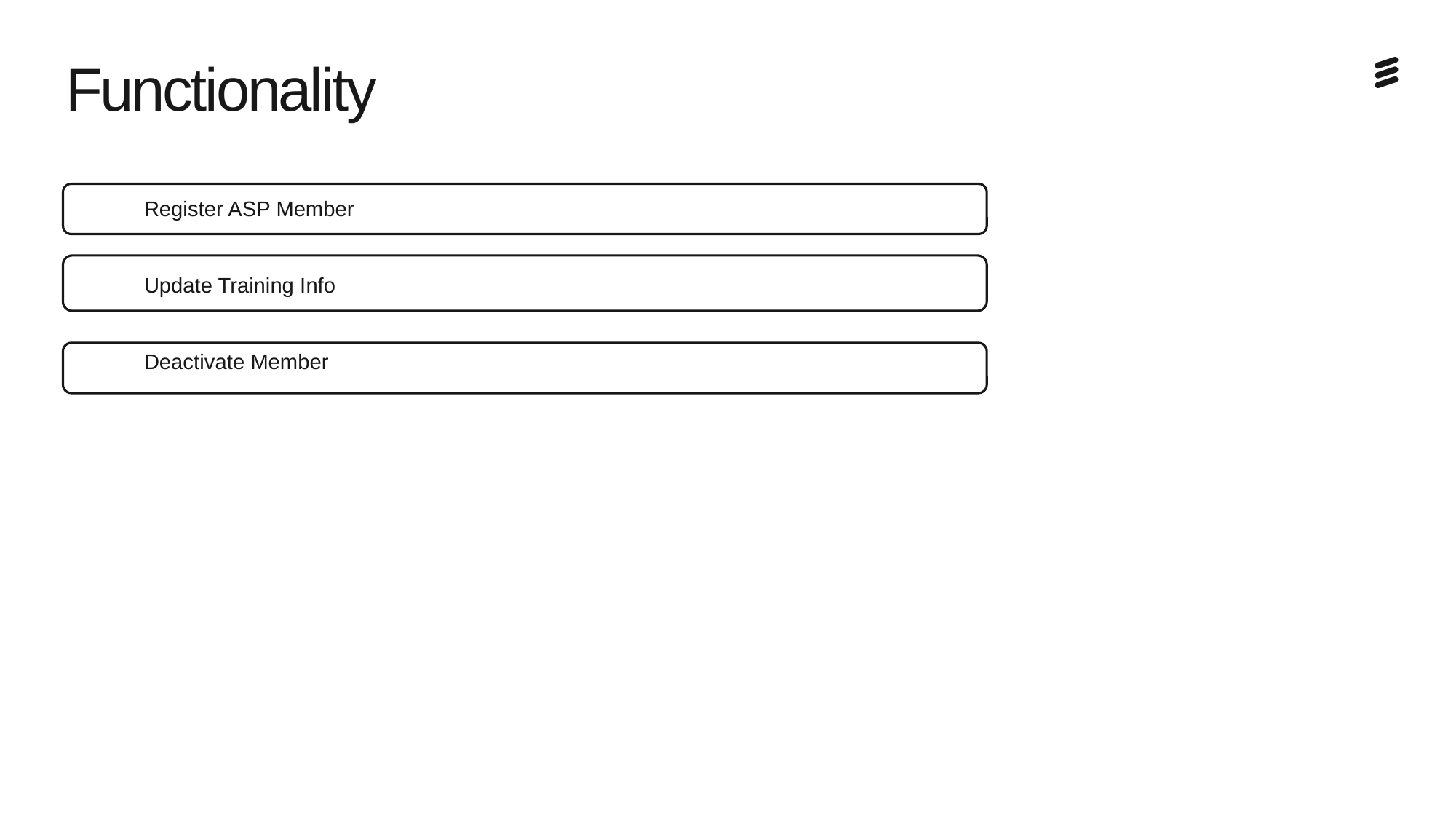

# Functionality

	Register ASP Member

	Update Training Info

	Deactivate Member